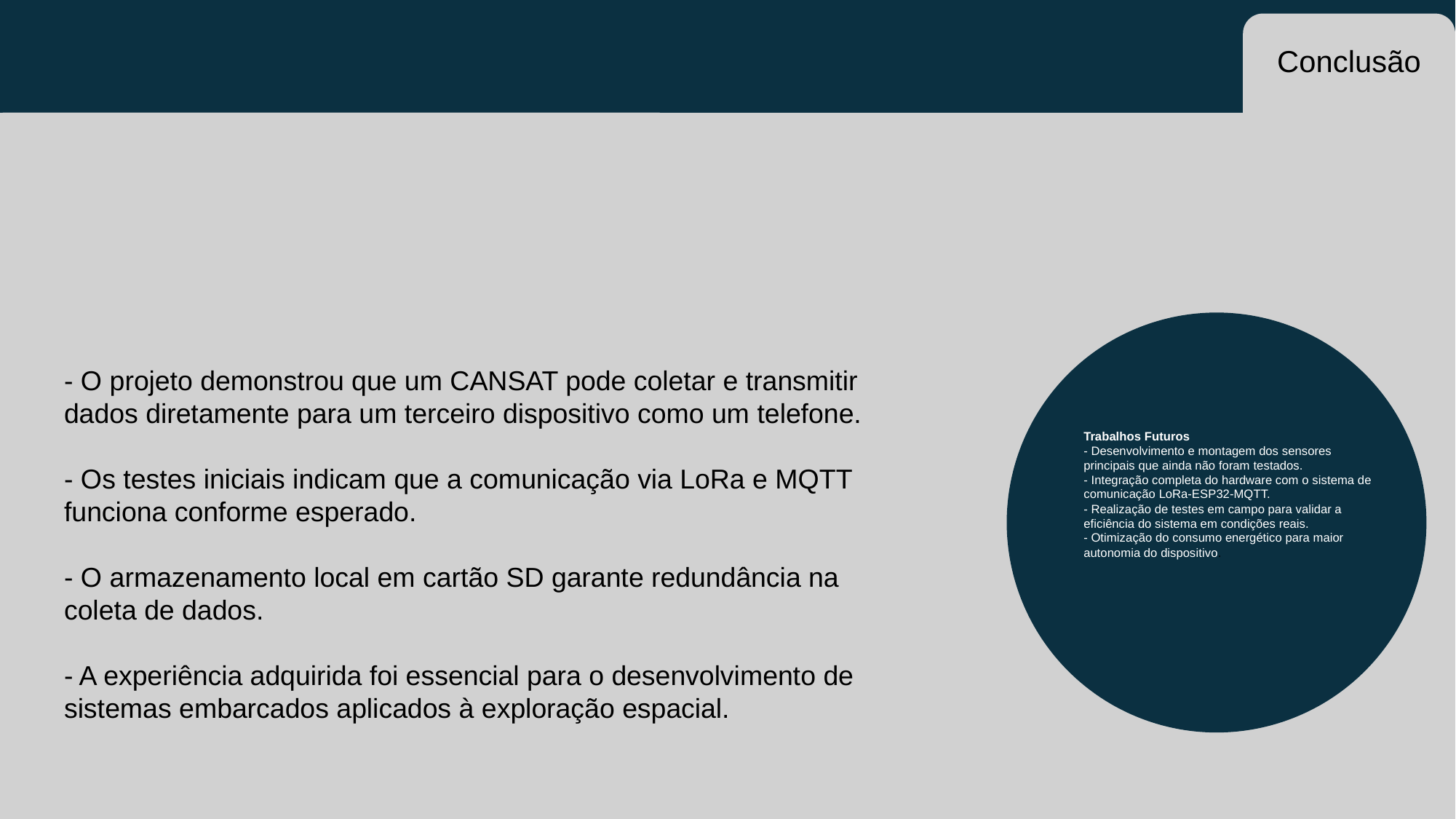

Conclusão

- O projeto demonstrou que um CANSAT pode coletar e transmitir dados diretamente para um terceiro dispositivo como um telefone.

- Os testes iniciais indicam que a comunicação via LoRa e MQTT funciona conforme esperado.

- O armazenamento local em cartão SD garante redundância na coleta de dados.

- A experiência adquirida foi essencial para o desenvolvimento de sistemas embarcados aplicados à exploração espacial.

Trabalhos Futuros
- Desenvolvimento e montagem dos sensores principais que ainda não foram testados.
- Integração completa do hardware com o sistema de comunicação LoRa-ESP32-MQTT.
- Realização de testes em campo para validar a eficiência do sistema em condições reais.
- Otimização do consumo energético para maior autonomia do dispositivo.